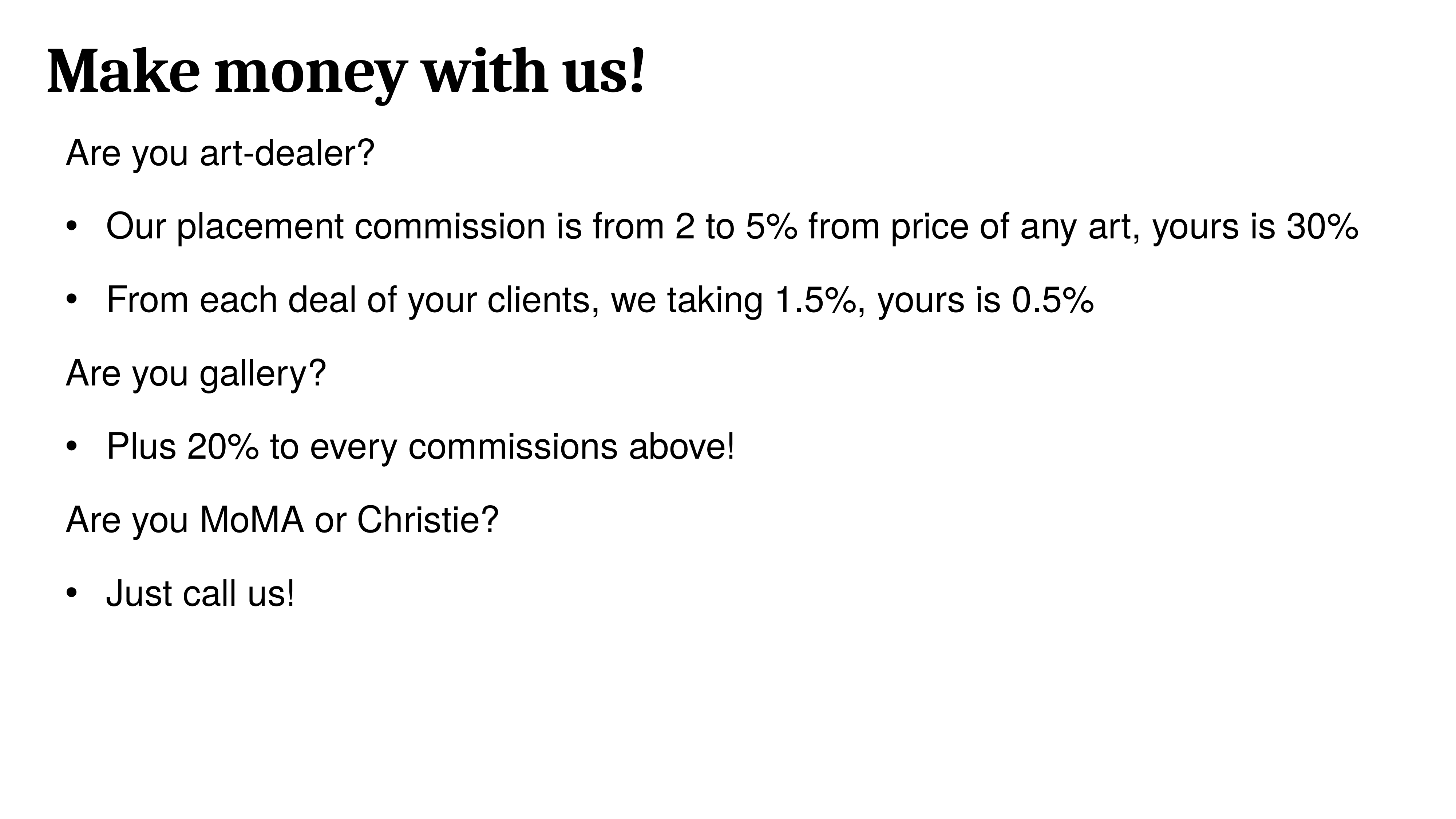

# Make money with us!
Are you art-dealer?
Our placement commission is from 2 to 5% from price of any art, yours is 30%
From each deal of your clients, we taking 1.5%, yours is 0.5%
Are you gallery?
Plus 20% to every commissions above!
Are you MoMA or Christie?
Just call us!